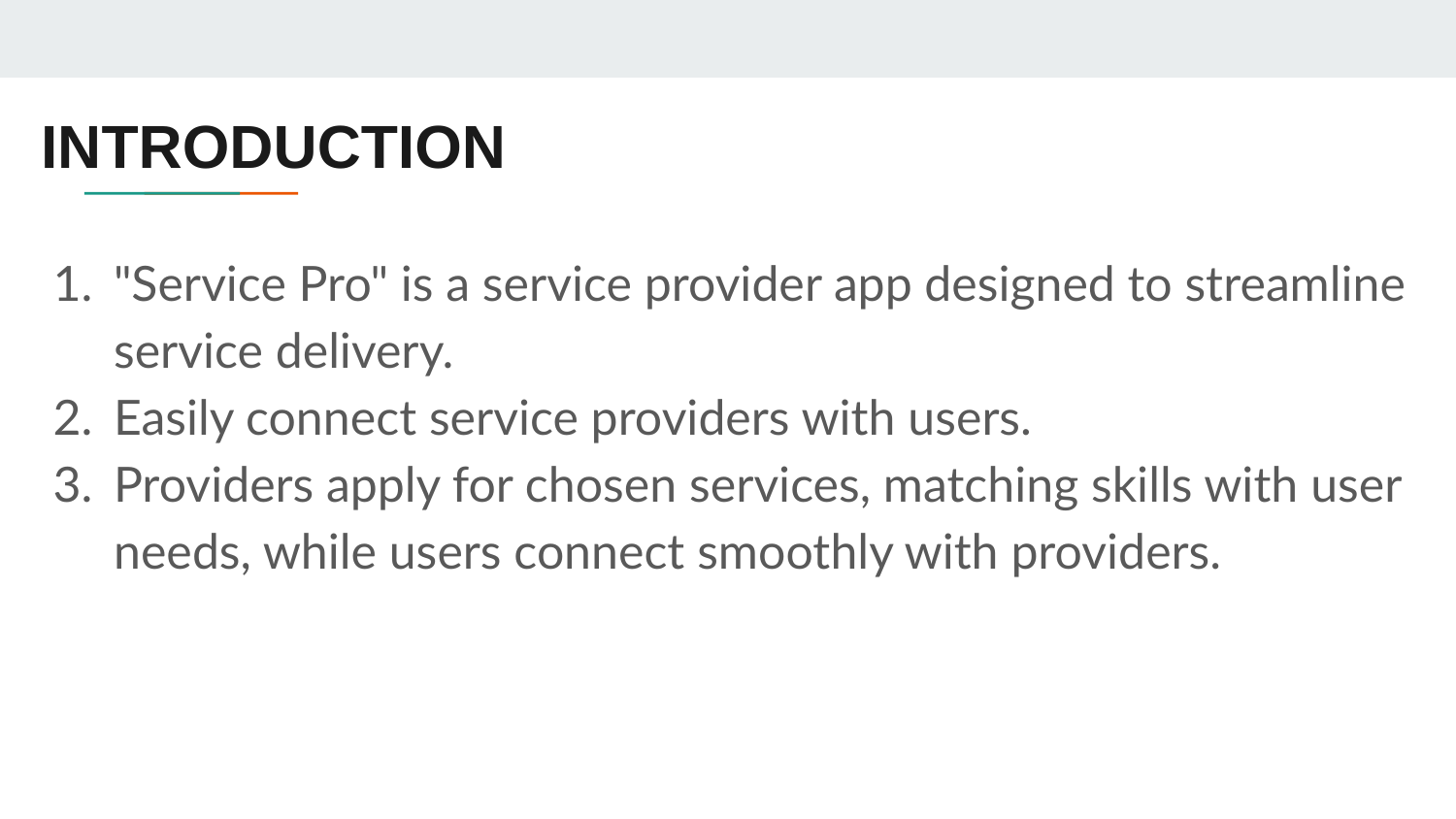

# INTRODUCTION
"Service Pro" is a service provider app designed to streamline service delivery.
Easily connect service providers with users.
Providers apply for chosen services, matching skills with user needs, while users connect smoothly with providers.